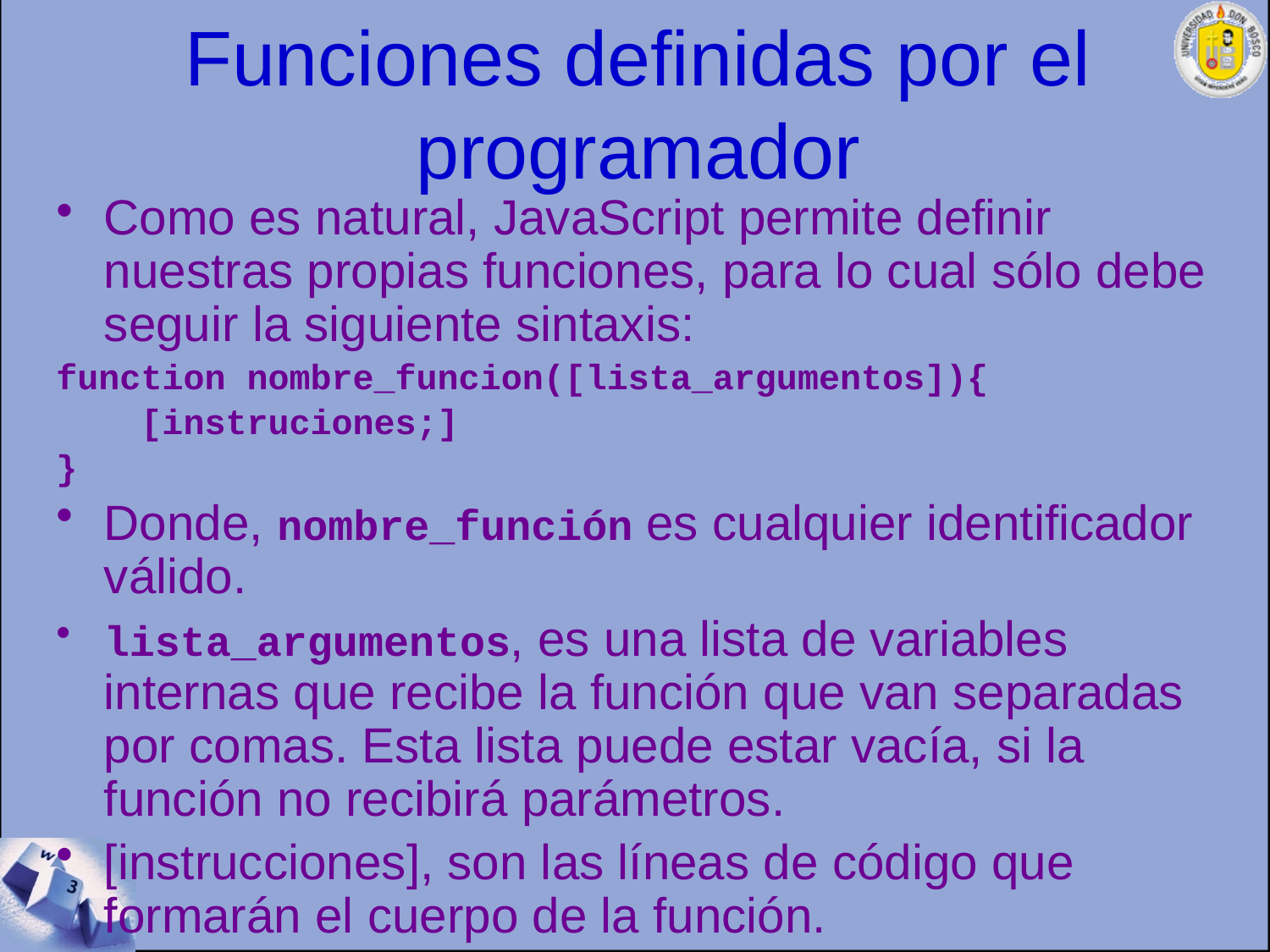

# Funciones definidas por el programador
Como es natural, JavaScript permite definir nuestras propias funciones, para lo cual sólo debe seguir la siguiente sintaxis:
function nombre_funcion([lista_argumentos]){
    [instruciones;]
}
Donde, nombre_función es cualquier identificador válido.
lista_argumentos, es una lista de variables internas que recibe la función que van separadas por comas. Esta lista puede estar vacía, si la función no recibirá parámetros.
[instrucciones], son las líneas de código que formarán el cuerpo de la función.